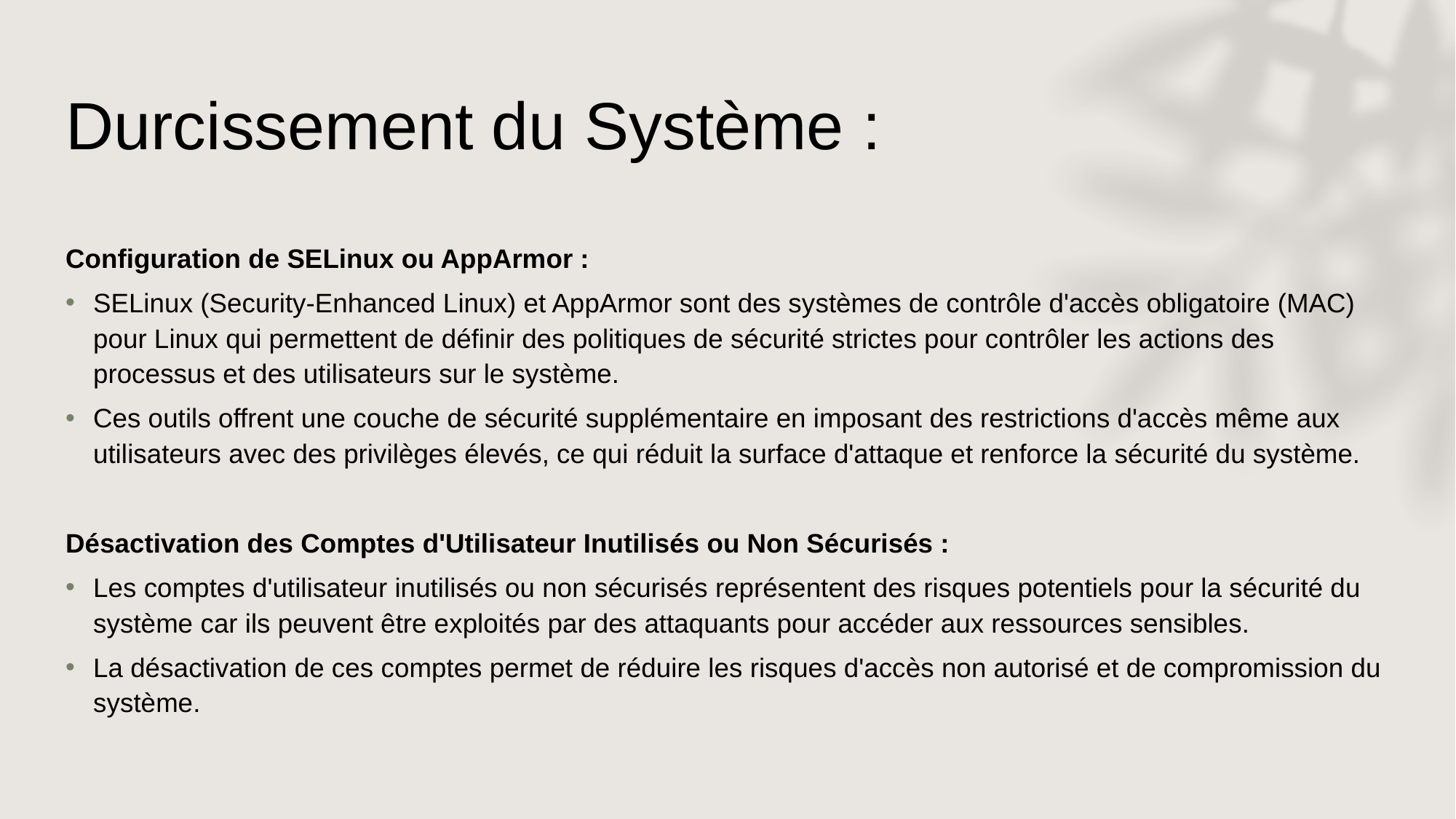

# Durcissement du Système :
Configuration de SELinux ou AppArmor :
SELinux (Security-Enhanced Linux) et AppArmor sont des systèmes de contrôle d'accès obligatoire (MAC) pour Linux qui permettent de définir des politiques de sécurité strictes pour contrôler les actions des processus et des utilisateurs sur le système.
Ces outils offrent une couche de sécurité supplémentaire en imposant des restrictions d'accès même aux utilisateurs avec des privilèges élevés, ce qui réduit la surface d'attaque et renforce la sécurité du système.

Désactivation des Comptes d'Utilisateur Inutilisés ou Non Sécurisés :
Les comptes d'utilisateur inutilisés ou non sécurisés représentent des risques potentiels pour la sécurité du système car ils peuvent être exploités par des attaquants pour accéder aux ressources sensibles.
La désactivation de ces comptes permet de réduire les risques d'accès non autorisé et de compromission du système.